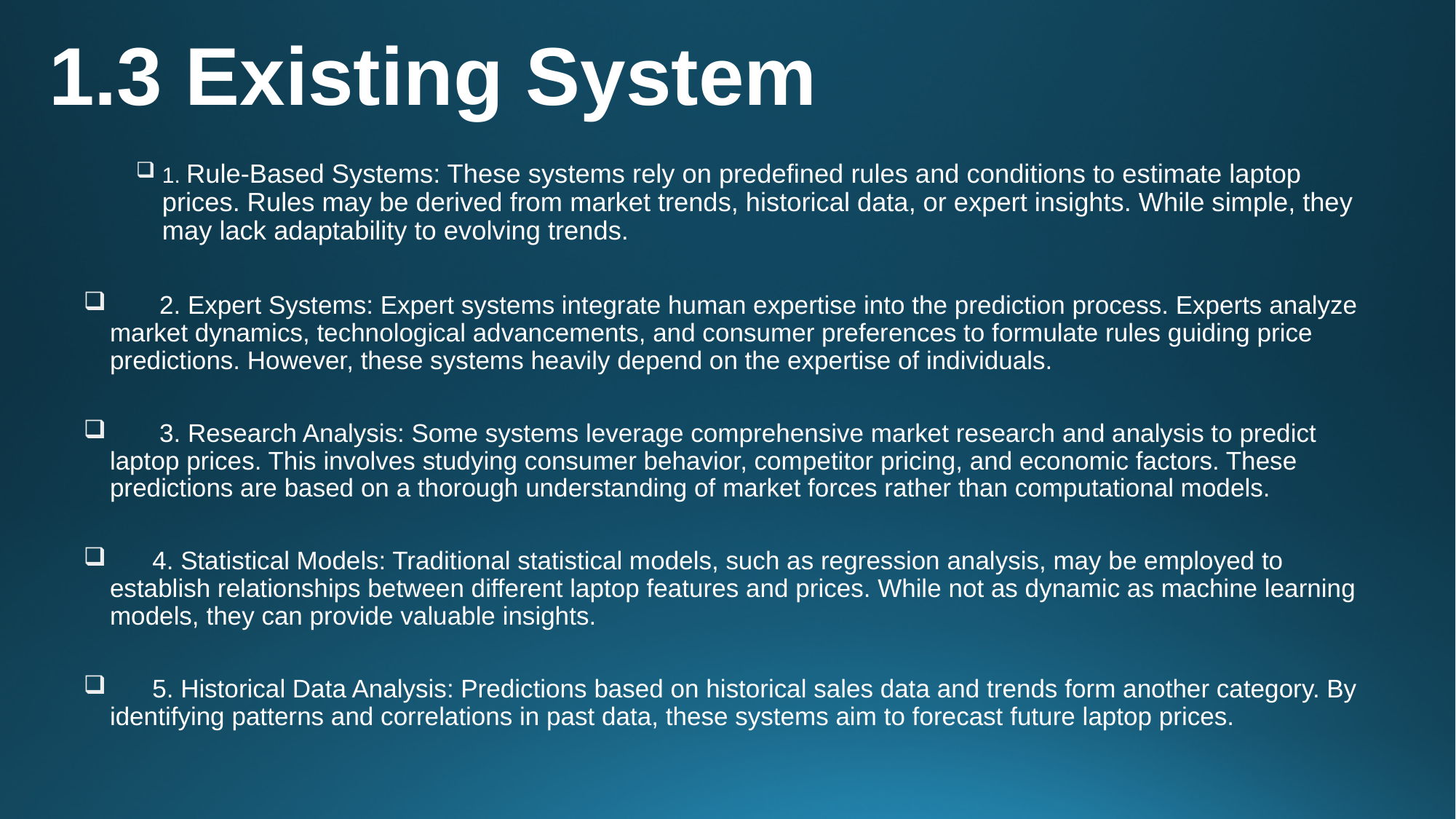

# 1.3 Existing System
1. Rule-Based Systems: These systems rely on predefined rules and conditions to estimate laptop prices. Rules may be derived from market trends, historical data, or expert insights. While simple, they may lack adaptability to evolving trends.

       2. Expert Systems: Expert systems integrate human expertise into the prediction process. Experts analyze market dynamics, technological advancements, and consumer preferences to formulate rules guiding price predictions. However, these systems heavily depend on the expertise of individuals.

       3. Research Analysis: Some systems leverage comprehensive market research and analysis to predict laptop prices. This involves studying consumer behavior, competitor pricing, and economic factors. These predictions are based on a thorough understanding of market forces rather than computational models.

      4. Statistical Models: Traditional statistical models, such as regression analysis, may be employed to establish relationships between different laptop features and prices. While not as dynamic as machine learning models, they can provide valuable insights.

      5. Historical Data Analysis: Predictions based on historical sales data and trends form another category. By identifying patterns and correlations in past data, these systems aim to forecast future laptop prices.